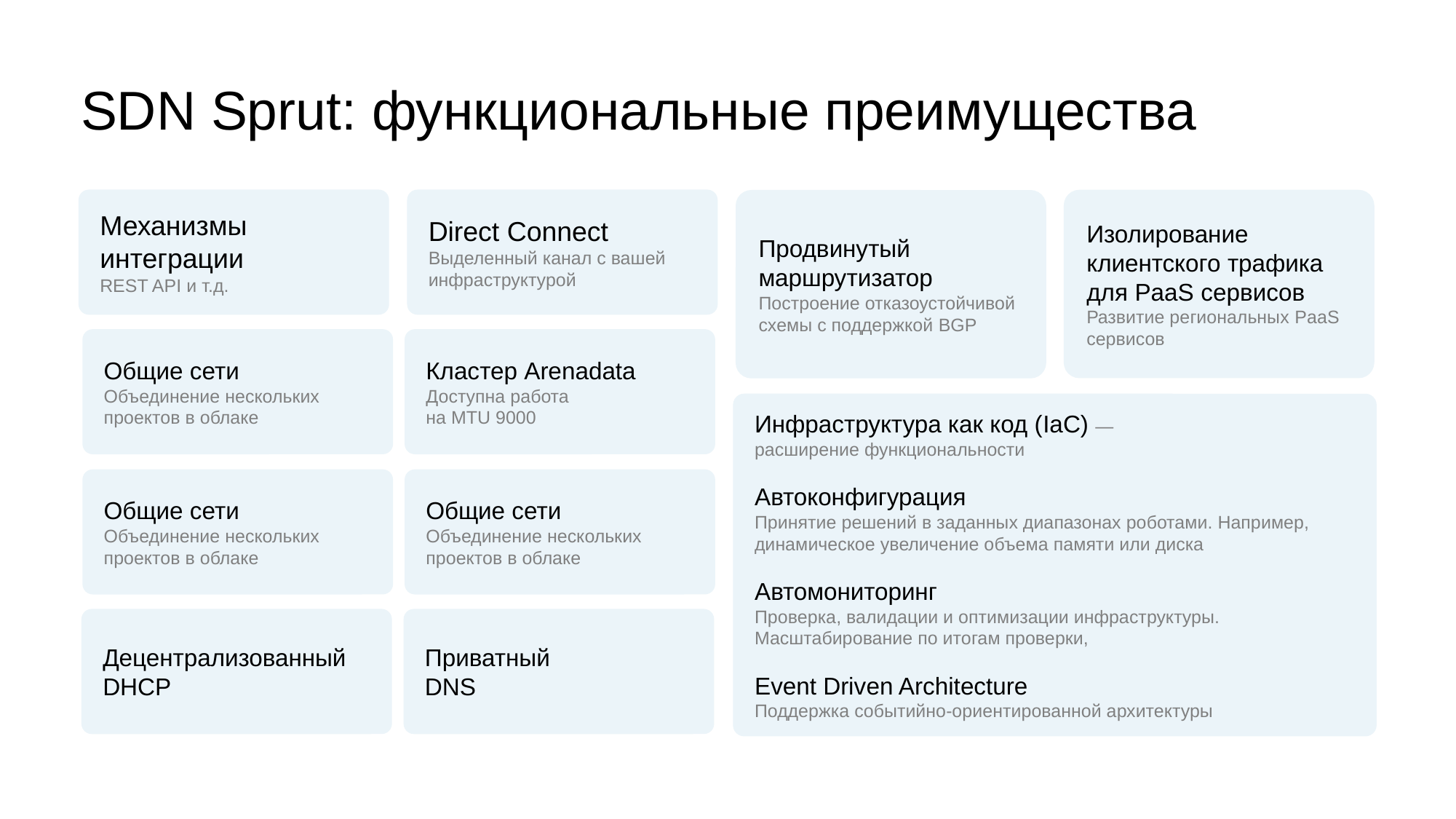

# SDN Sprut: функциональные преимущества
Direct Connect
Выделенный канал с вашей инфраструктурой
Механизмы
интеграции
REST API и т.д.
Кластер Arenadata
Доступна работа
на MTU 9000
Общие сети
Объединение нескольких проектов в облаке
Общие сети
Объединение нескольких проектов в облаке
Общие сети
Объединение нескольких проектов в облаке
Приватный
DNS
Децентрализованный
DHCP
Изолирование
клиентского трафика
для PaaS сервисов
Развитие региональных PaaS сервисов
Продвинутый
маршрутизатор
Построение отказоустойчивой схемы с поддержкой BGP
Инфраструктура как код (IaС) —
расширение функциональности

Автоконфигурация
Принятие решений в заданных диапазонах роботами. Например, динамическое увеличение объема памяти или диска

Автомониторинг
Проверка, валидации и оптимизации инфраструктуры. Масштабирование по итогам проверки,

Event Driven Architecture
Поддержка событийно-ориентированной архитектуры